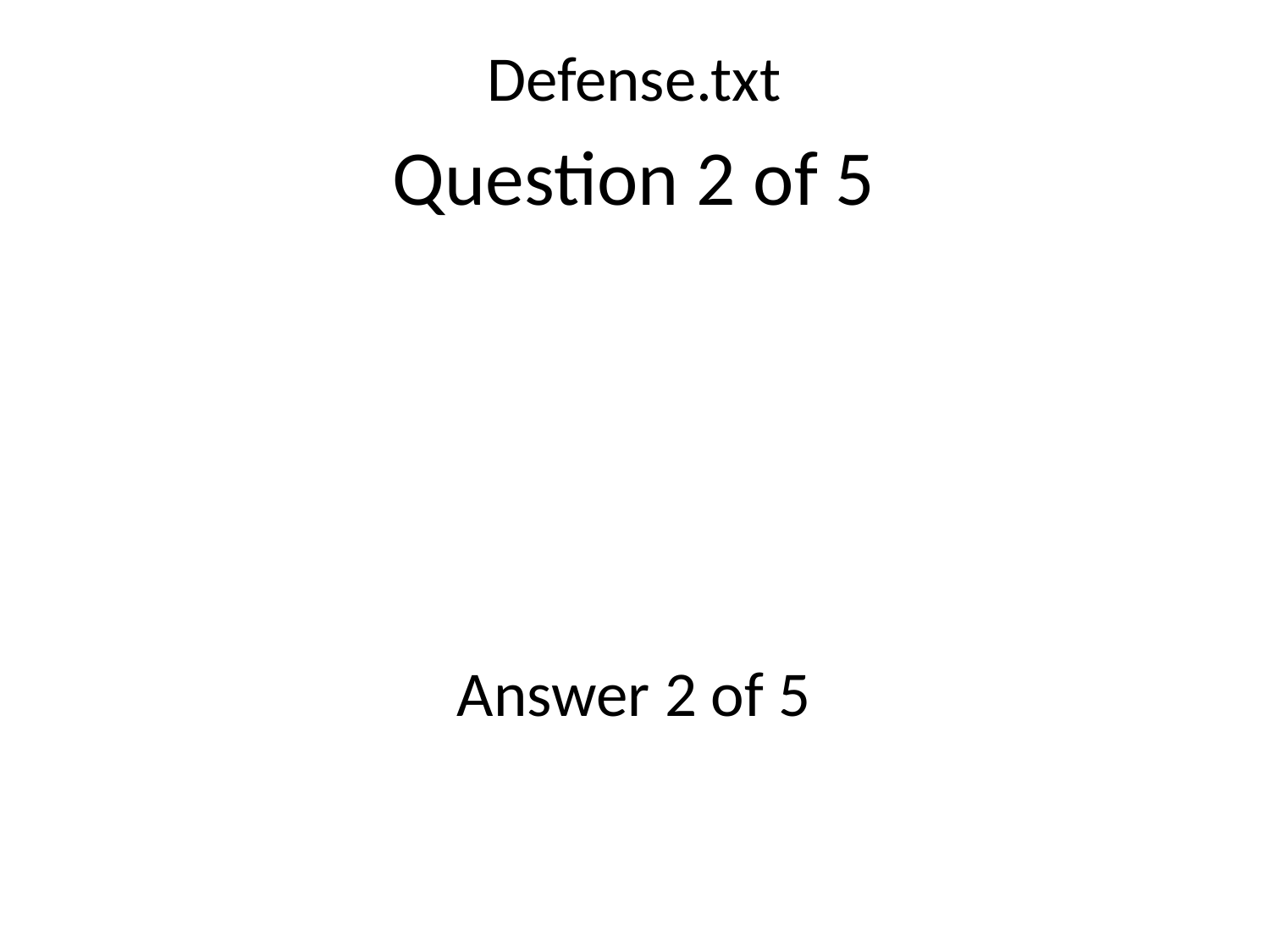

Defense.txt
Question 2 of 5
Answer 2 of 5